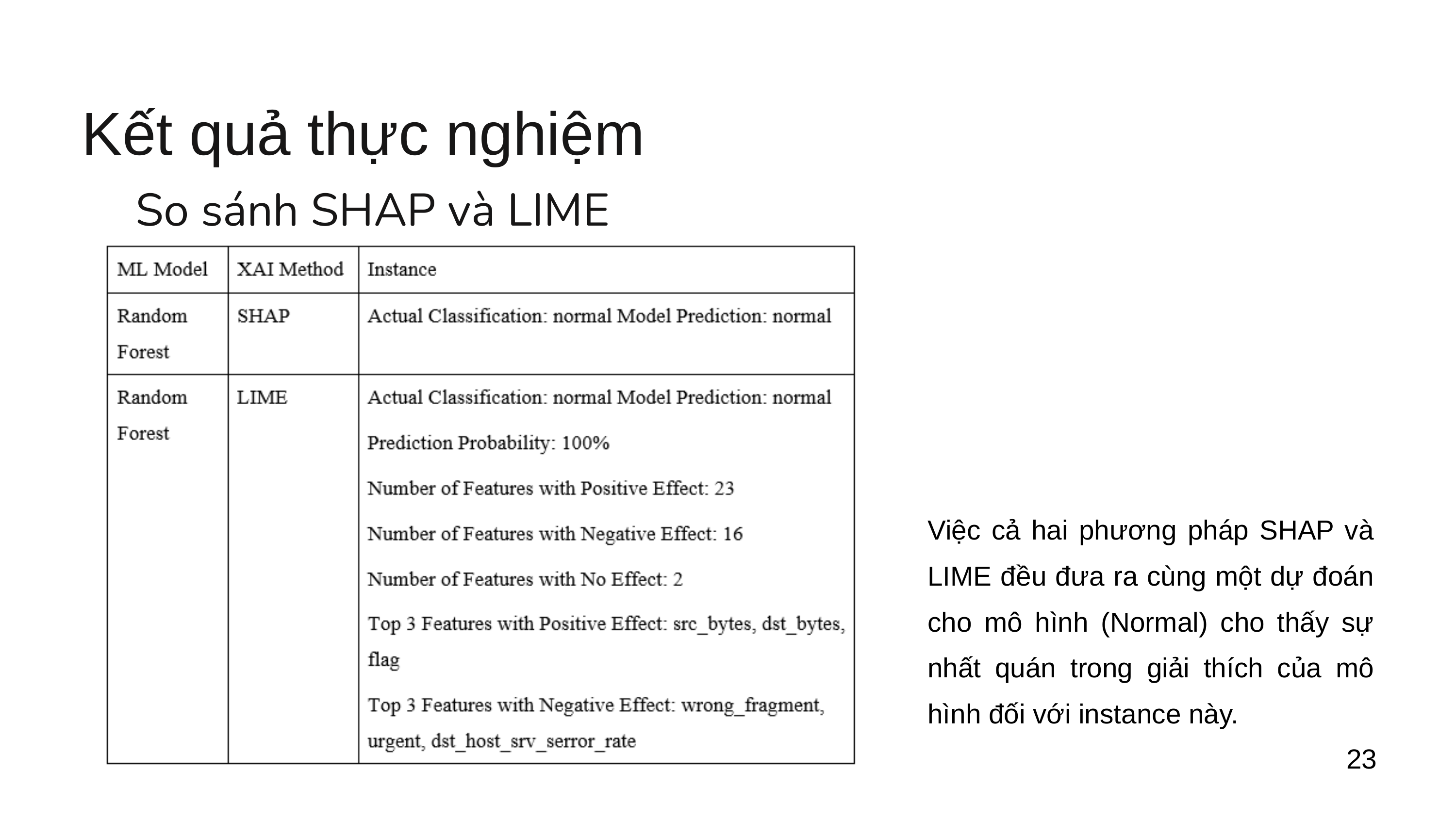

Kết quả thực nghiệm
So sánh SHAP và LIME

Việc cả hai phương pháp SHAP và LIME đều đưa ra cùng một dự đoán cho mô hình (Normal) cho thấy sự nhất quán trong giải thích của mô hình đối với instance này.

23